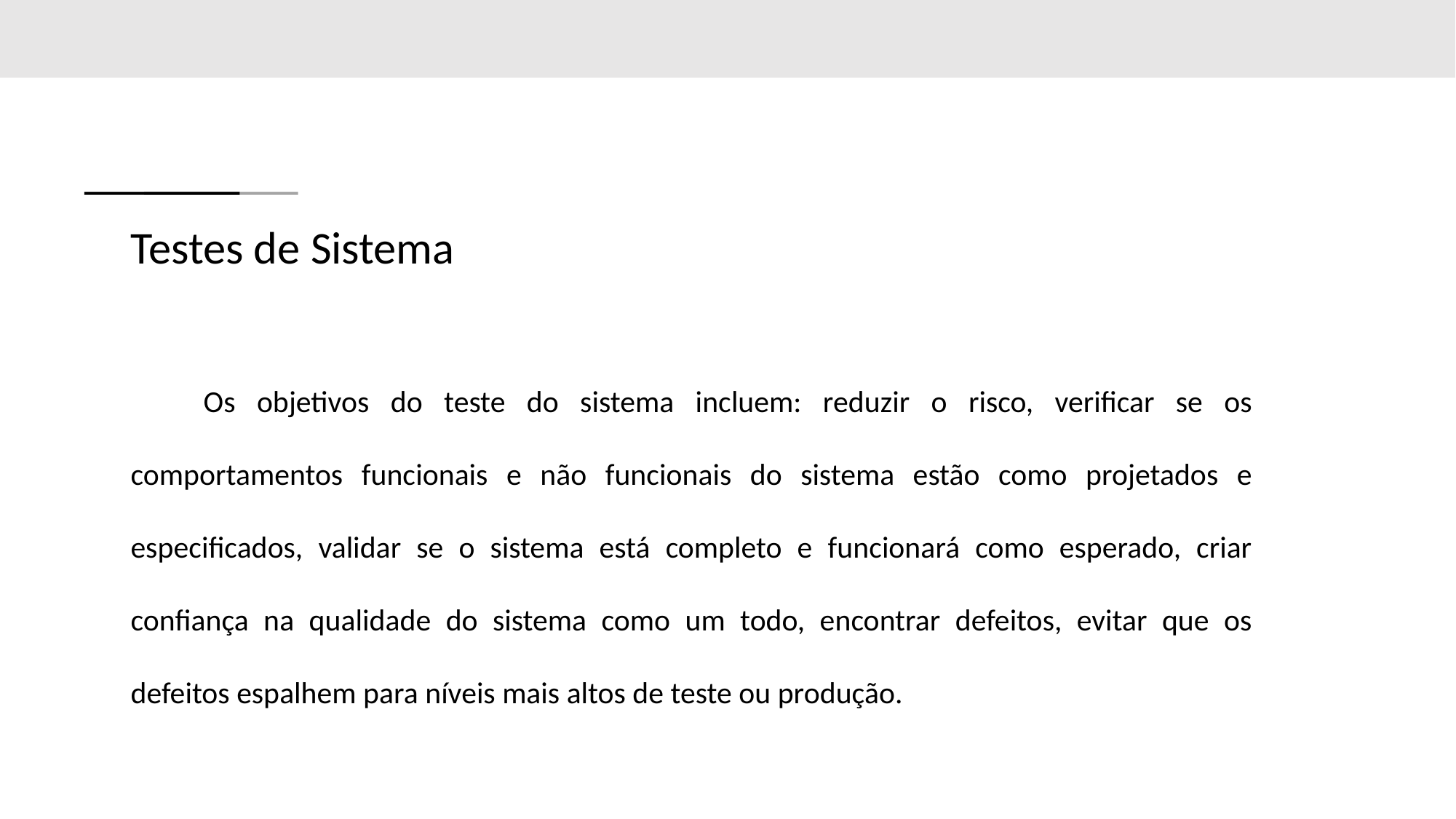

# Testes de Sistema
Os objetivos do teste do sistema incluem: reduzir o risco, verificar se os comportamentos funcionais e não funcionais do sistema estão como projetados e especificados, validar se o sistema está completo e funcionará como esperado, criar confiança na qualidade do sistema como um todo, encontrar defeitos, evitar que os defeitos espalhem para níveis mais altos de teste ou produção.